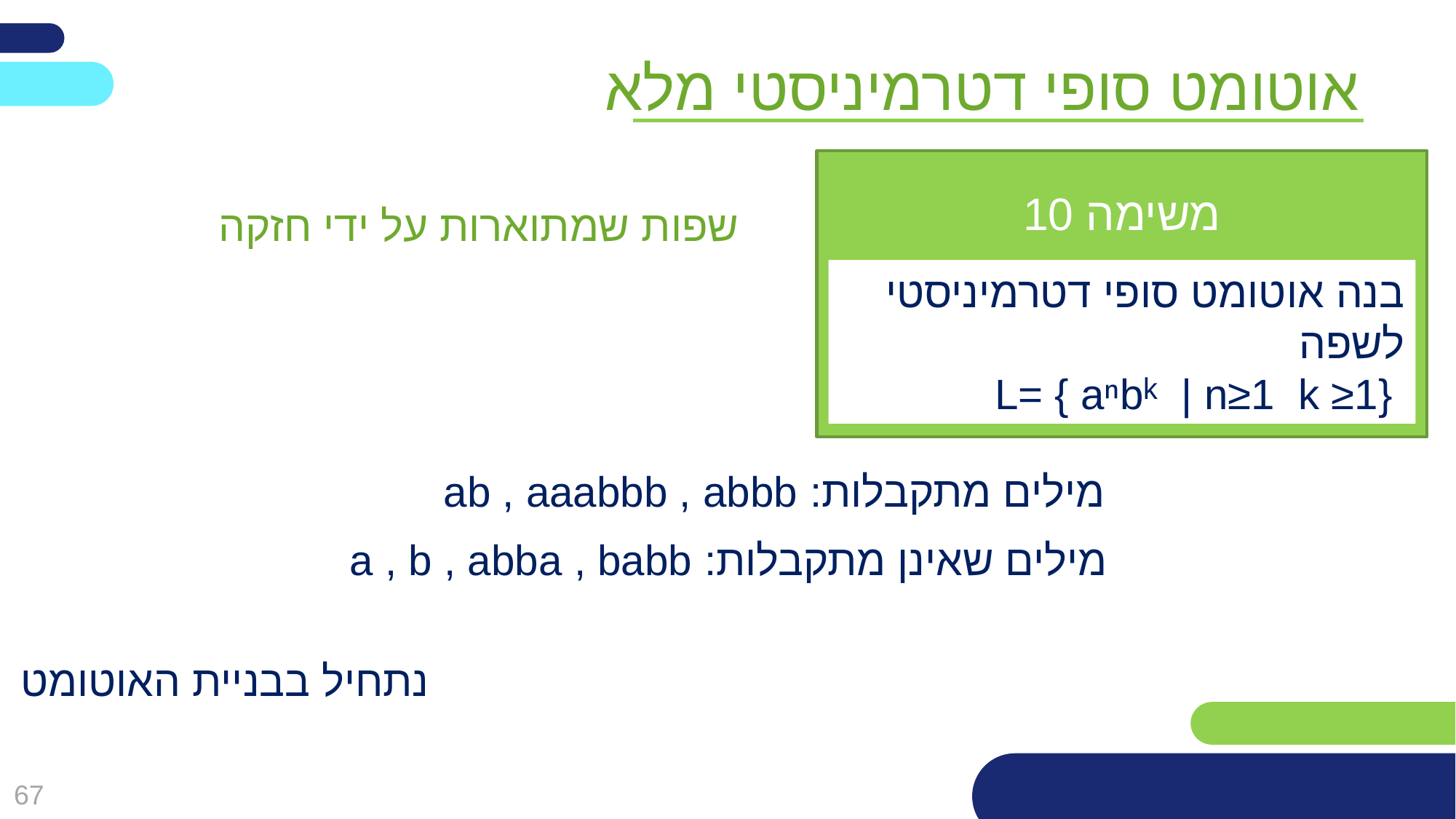

אוטומט סופי דטרמיניסטי מלא
משימה 10

שפות שמתוארות על ידי חזקה
בנה אוטומט סופי דטרמיניסטי לשפה
 L= { aⁿbᵏ  | n≥1  k ≥1}
מילים מתקבלות: ab , aaabbb , abbb
מילים שאינן מתקבלות: a , b , abba , babb
נתחיל בבניית האוטומט